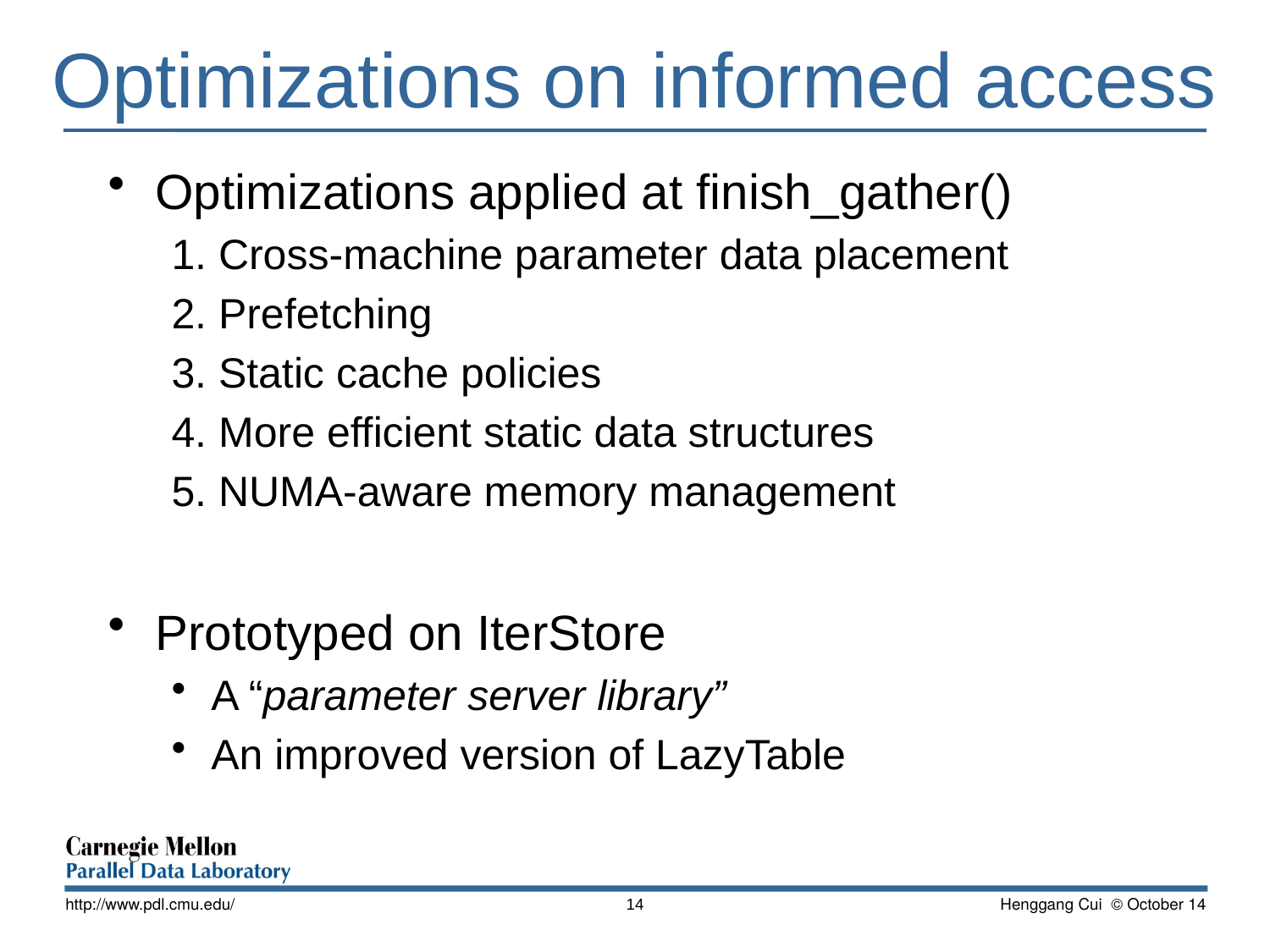

# Optimizations on informed access
Optimizations applied at finish_gather()
1. Cross-machine parameter data placement
2. Prefetching
3. Static cache policies
4. More efficient static data structures
5. NUMA-aware memory management

Prototyped on IterStore
A “parameter server library”
An improved version of LazyTable
http://www.pdl.cmu.edu/
14
   Henggang Cui  © October 14